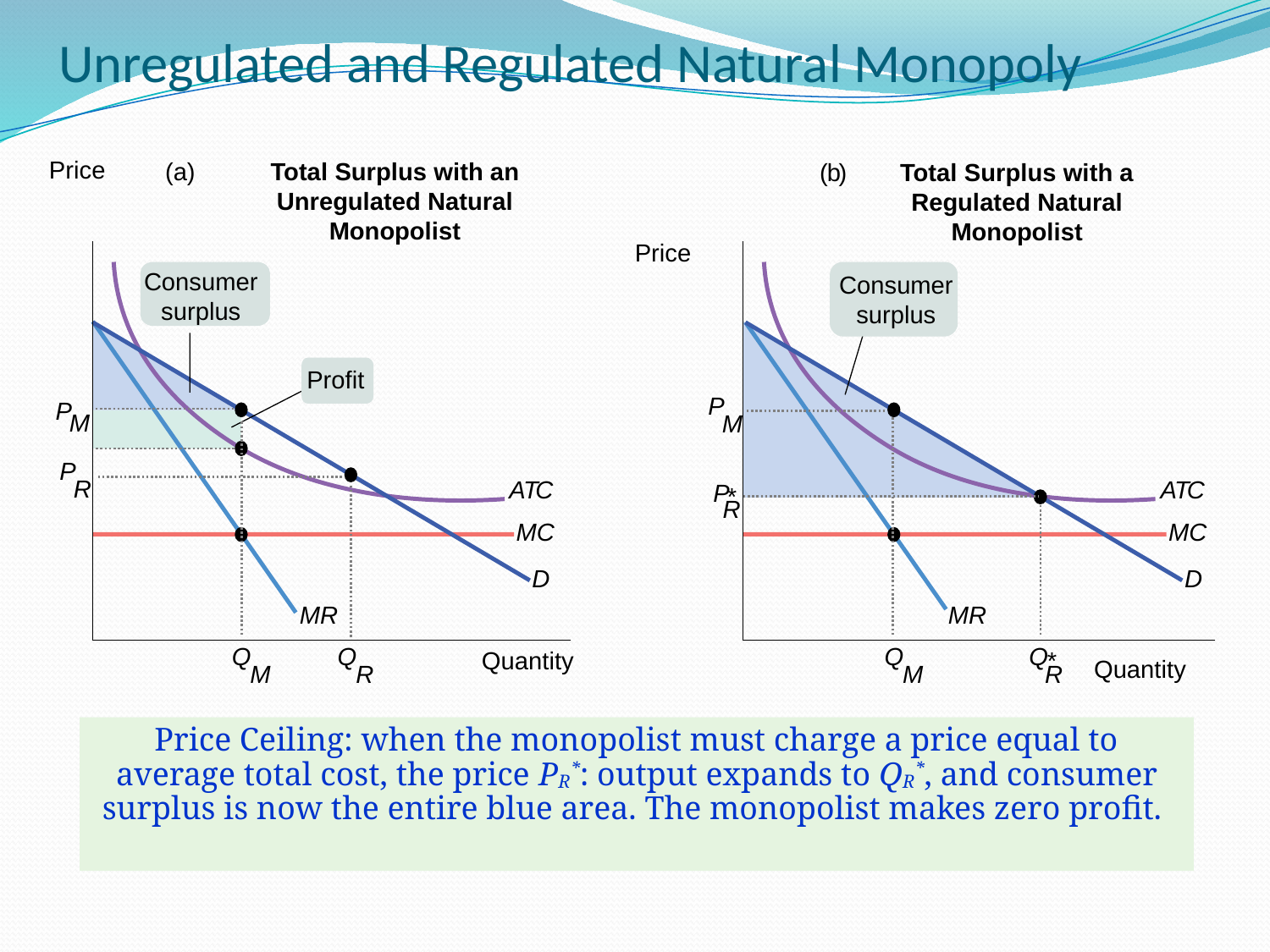

# Unregulated and Regulated Natural Monopoly
Price
(a)
Total Surplus with an Unregulated Natural Monopolist
(
b
)
Total Surplus with a Regulated Natural Monopolist
Price

Consumer surplus
Consumer surplus

Profit

P
P

M
M

P

R
A
T
C
A
T
C
P
*

R
MC
MC

D
D
MR
MR
Q
Q
Q
Q
Quantity
*
Quantity
M
R
M
R
Price Ceiling: when the monopolist must charge a price equal to average total cost, the price PR*: output expands to QR*, and consumer surplus is now the entire blue area. The monopolist makes zero profit.